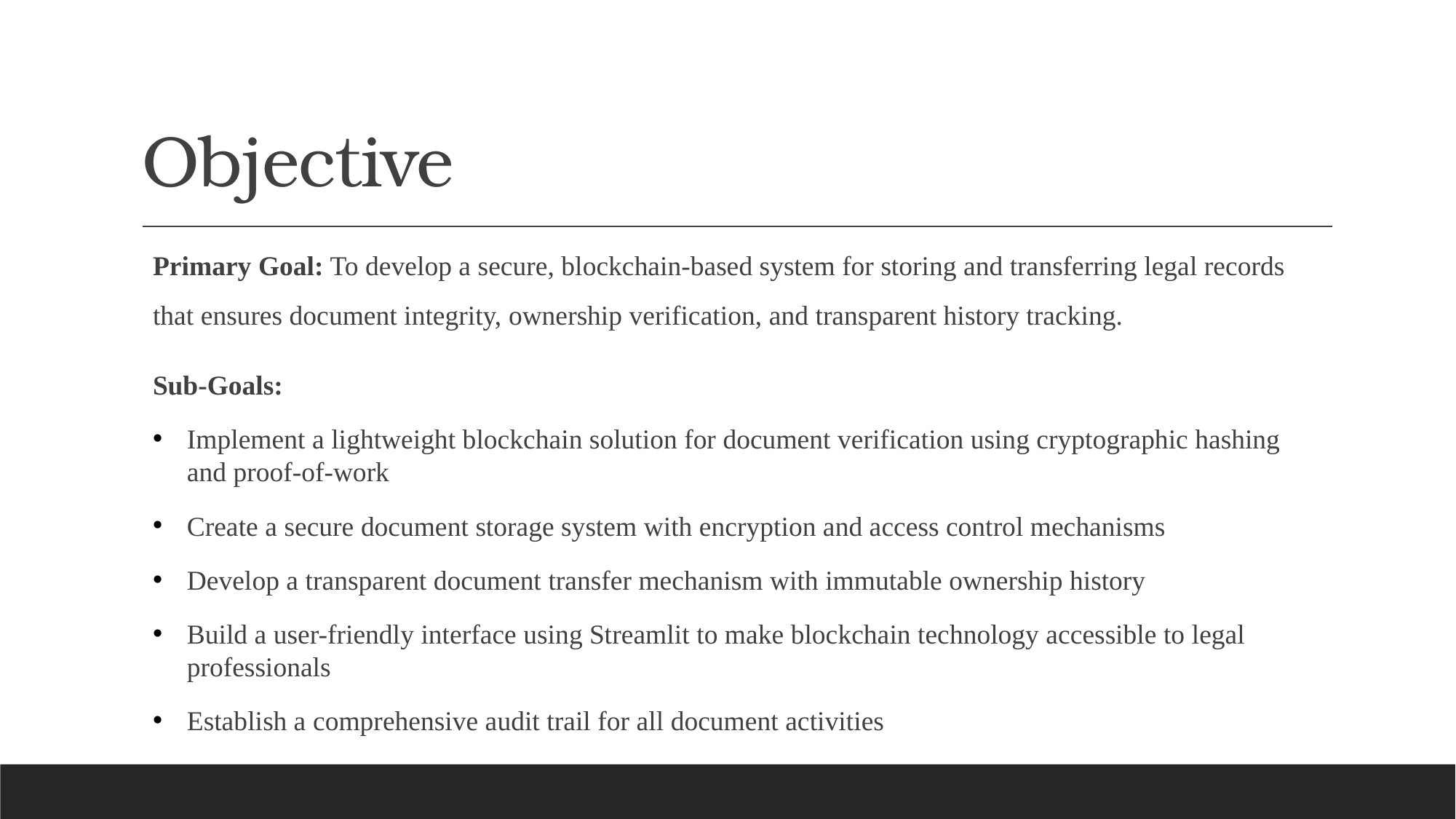

# Objective
Primary Goal: To develop a secure, blockchain-based system for storing and transferring legal records that ensures document integrity, ownership verification, and transparent history tracking.
Sub-Goals:
Implement a lightweight blockchain solution for document verification using cryptographic hashing and proof-of-work
Create a secure document storage system with encryption and access control mechanisms
Develop a transparent document transfer mechanism with immutable ownership history
Build a user-friendly interface using Streamlit to make blockchain technology accessible to legal professionals
Establish a comprehensive audit trail for all document activities